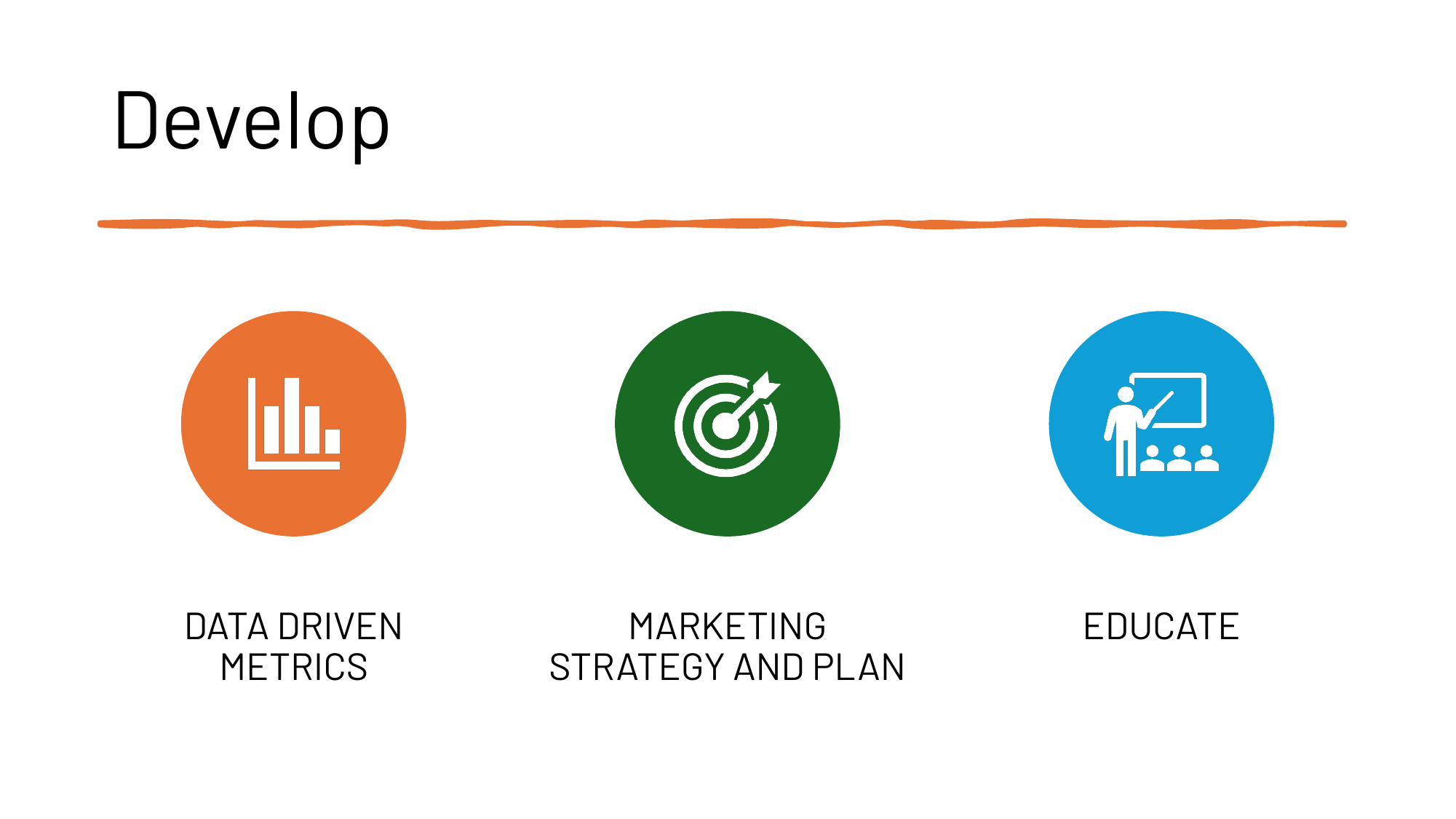

# Develop

Data Driven Metrics
Marketing Strategy and Plan
Educate